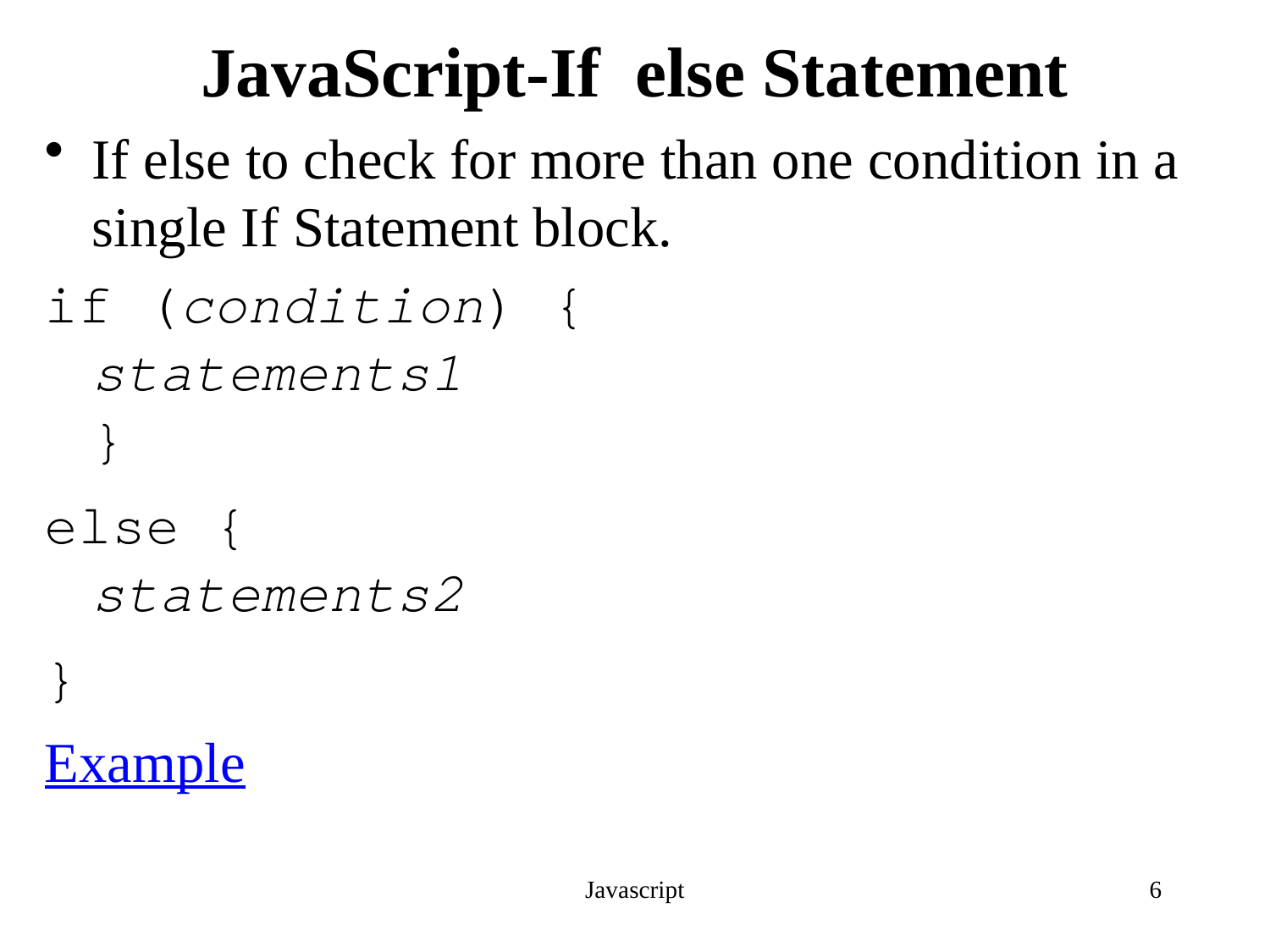

# JavaScript-If  else Statement
If else to check for more than one condition in a single If Statement block.
if (condition) {
statements1
}
else {
statements2
}
Example
Javascript
6